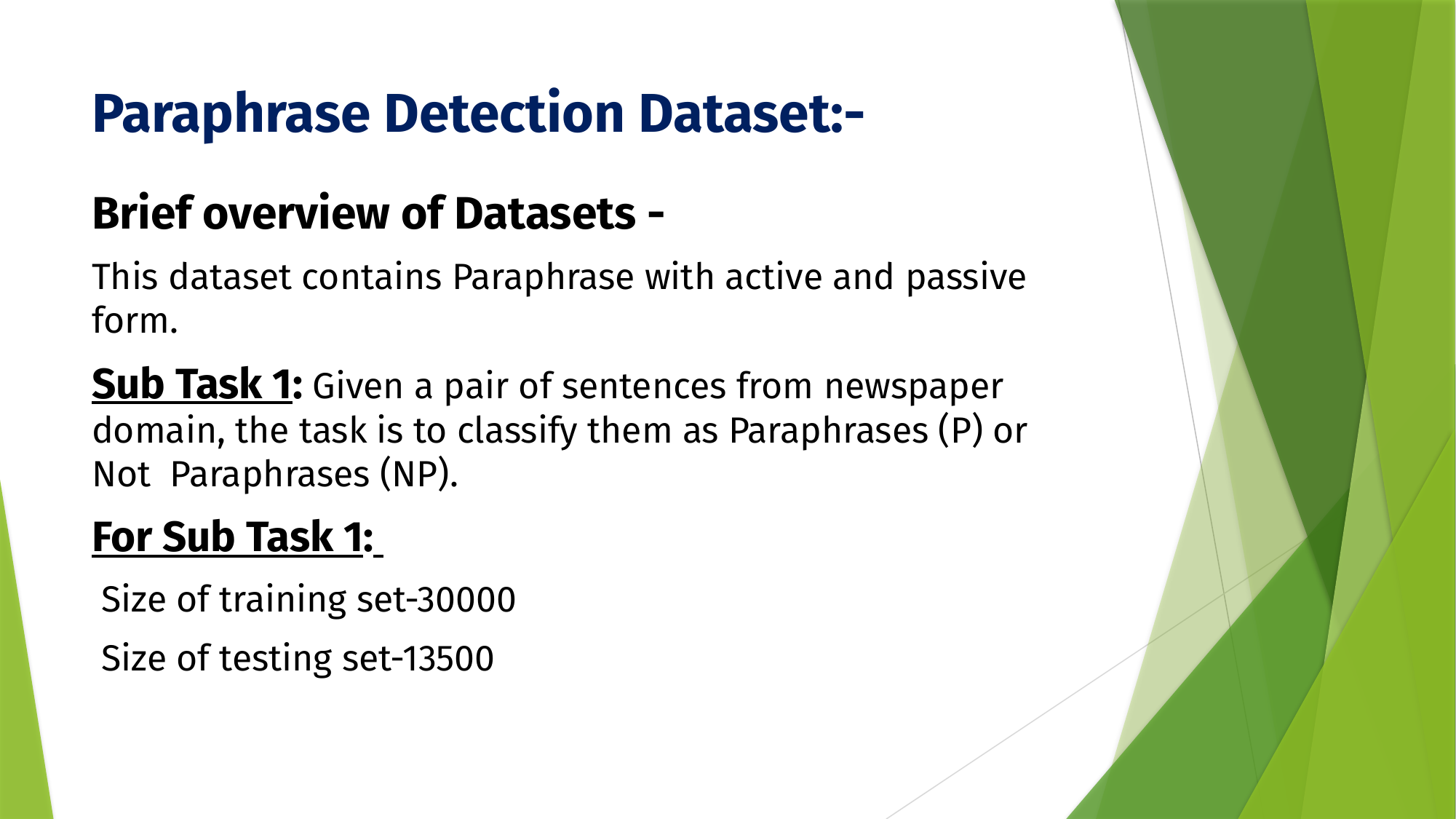

# Paraphrase Detection Dataset:-
Brief overview of Datasets -
This dataset contains Paraphrase with active and passive form.
Sub Task 1: Given a pair of sentences from newspaper    domain, the task is to classify them as Paraphrases (P) or Not  Paraphrases (NP).
For Sub Task 1:
 Size of training set-30000
 Size of testing set-13500